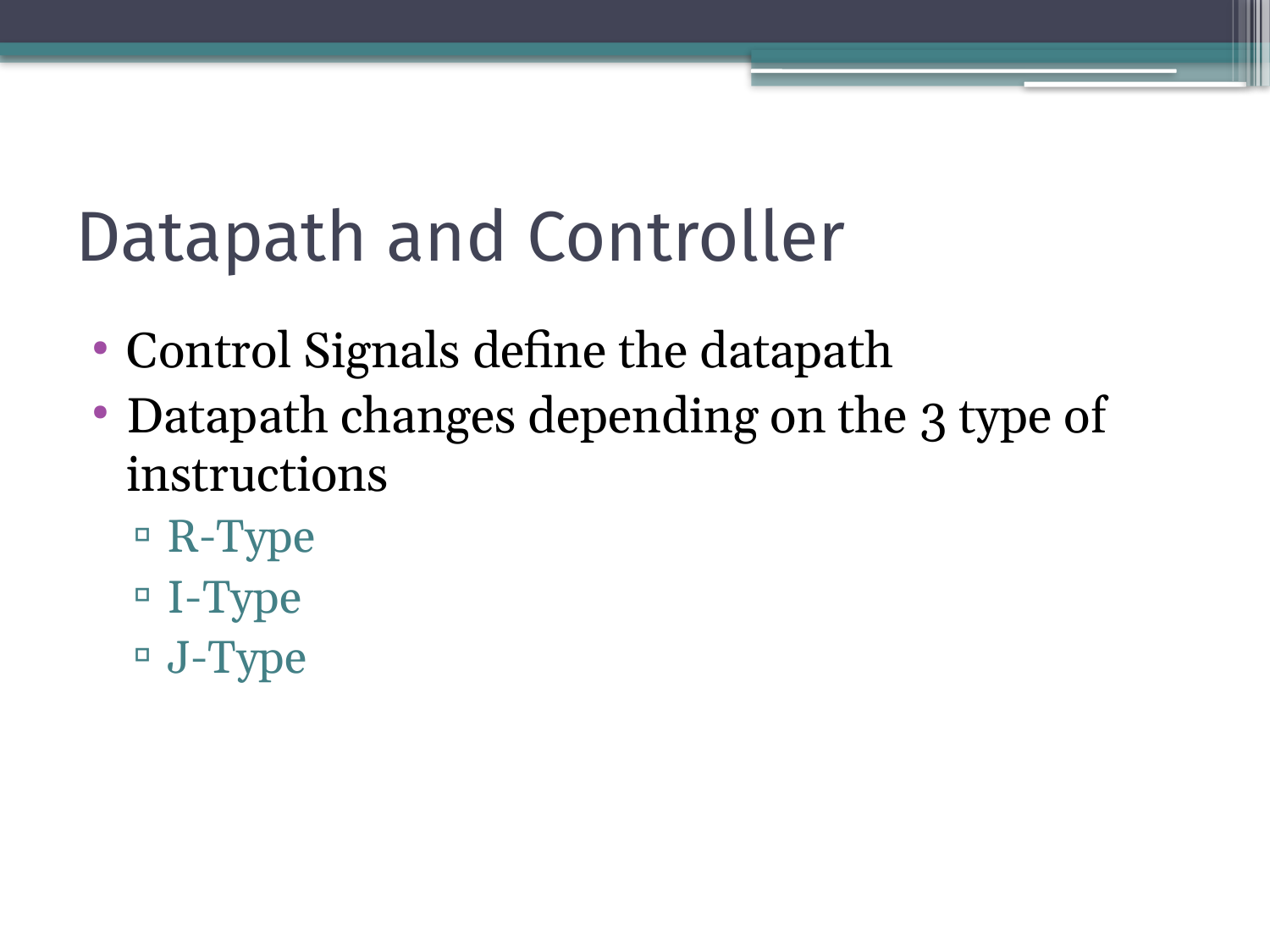

# Datapath and Controller
Control Signals define the datapath
Datapath changes depending on the 3 type of instructions
R-Type
I-Type
J-Type